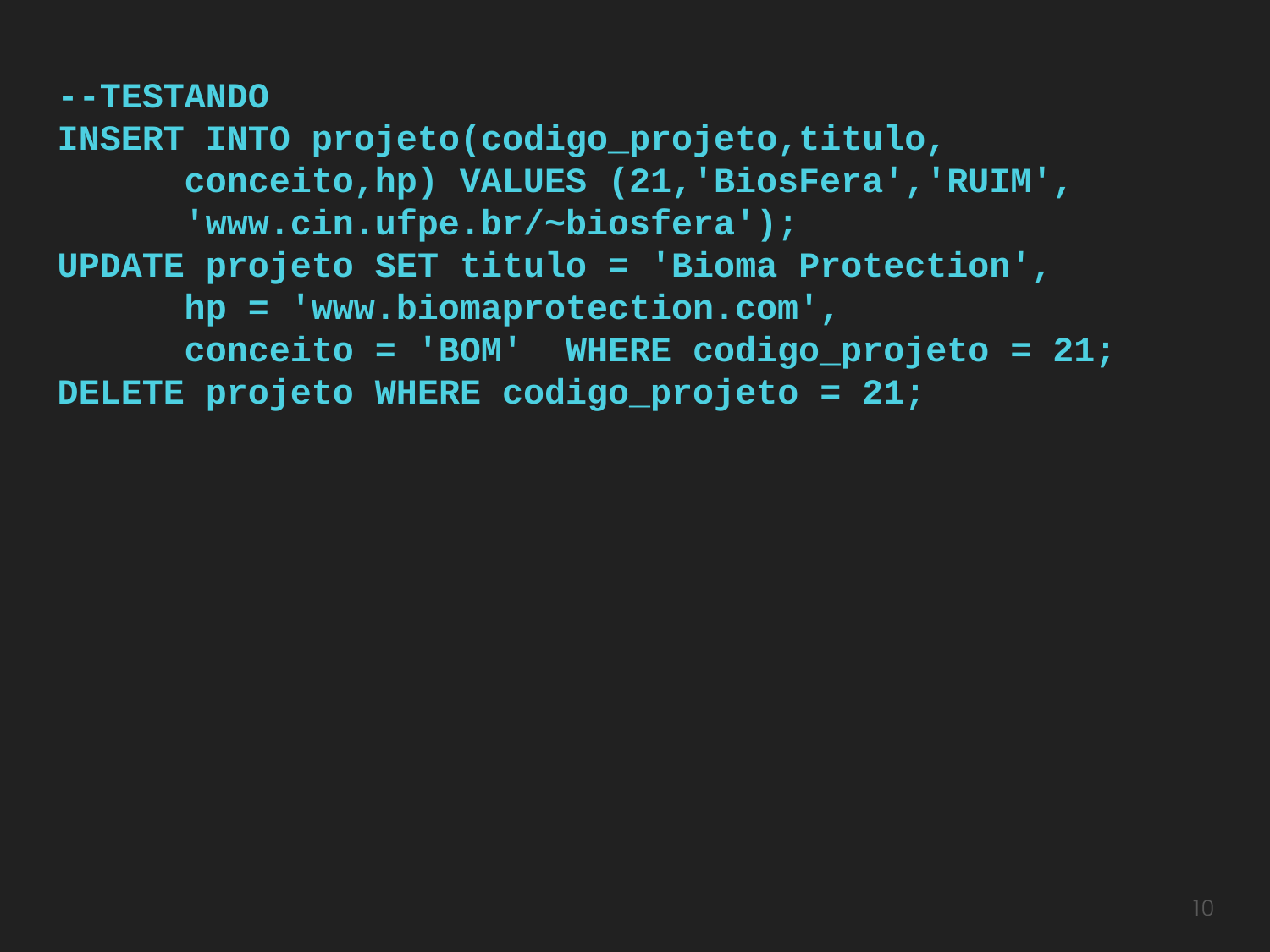

--TESTANDO
INSERT INTO projeto(codigo_projeto,titulo,
	conceito,hp) VALUES (21,'BiosFera','RUIM',
	'www.cin.ufpe.br/~biosfera');
UPDATE projeto SET titulo = 'Bioma Protection',
	hp = 'www.biomaprotection.com',
	conceito = 'BOM'  WHERE codigo_projeto = 21;
DELETE projeto WHERE codigo_projeto = 21;
10